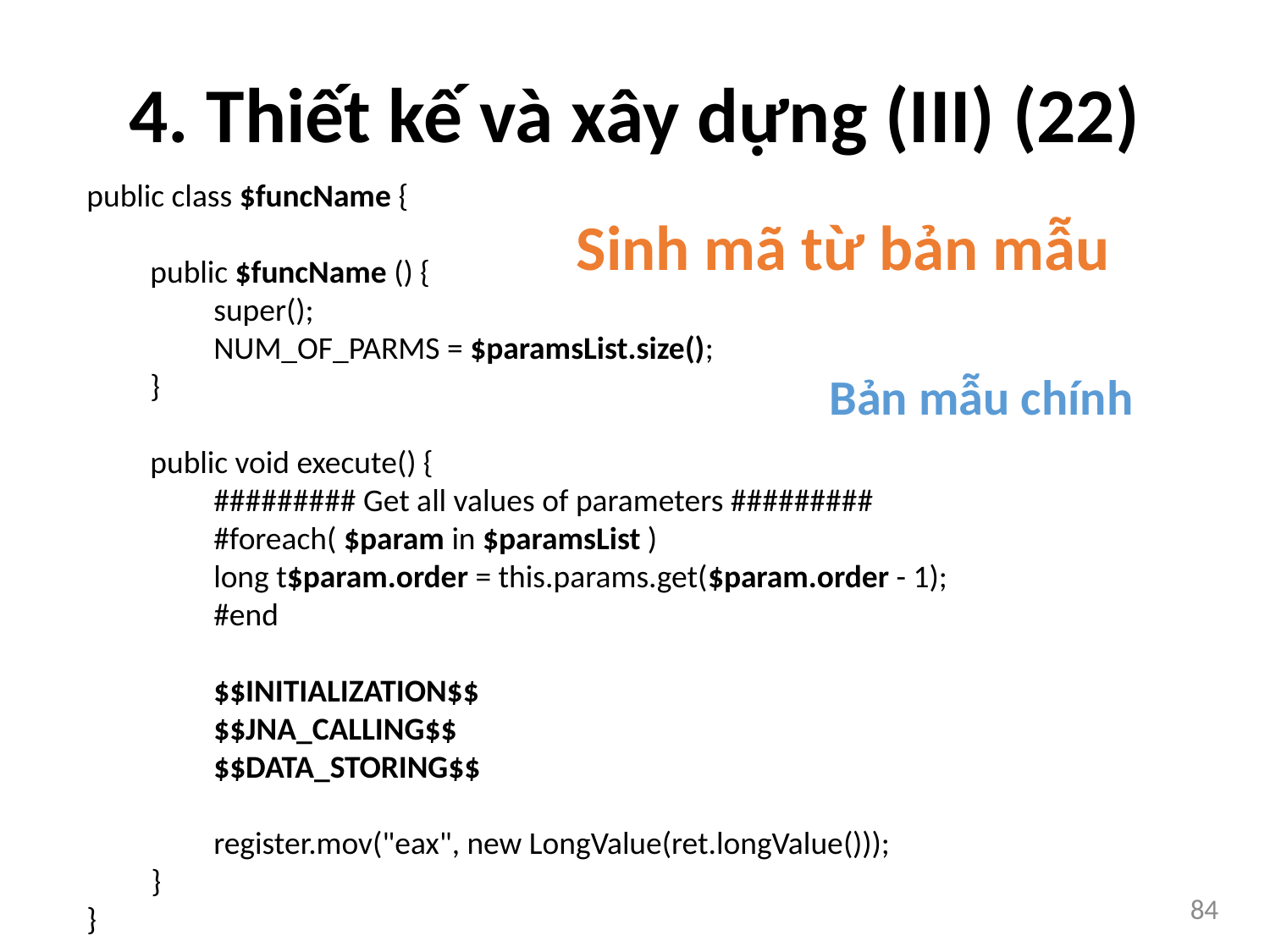

# 4. Thiết kế và xây dựng (III) (22)
public class $funcName {

public $funcName () {
super();
NUM_OF_PARMS = $paramsList.size();
}

public void execute() {
######### Get all values of parameters #########
#foreach( $param in $paramsList )
long t$param.order = this.params.get($param.order - 1);
#end

	$$INITIALIZATION$$
	$$JNA_CALLING$$
	$$DATA_STORING$$

	register.mov("eax", new LongValue(ret.longValue()));
}
}

Sinh mã từ bản mẫu
Bản mẫu chính
84